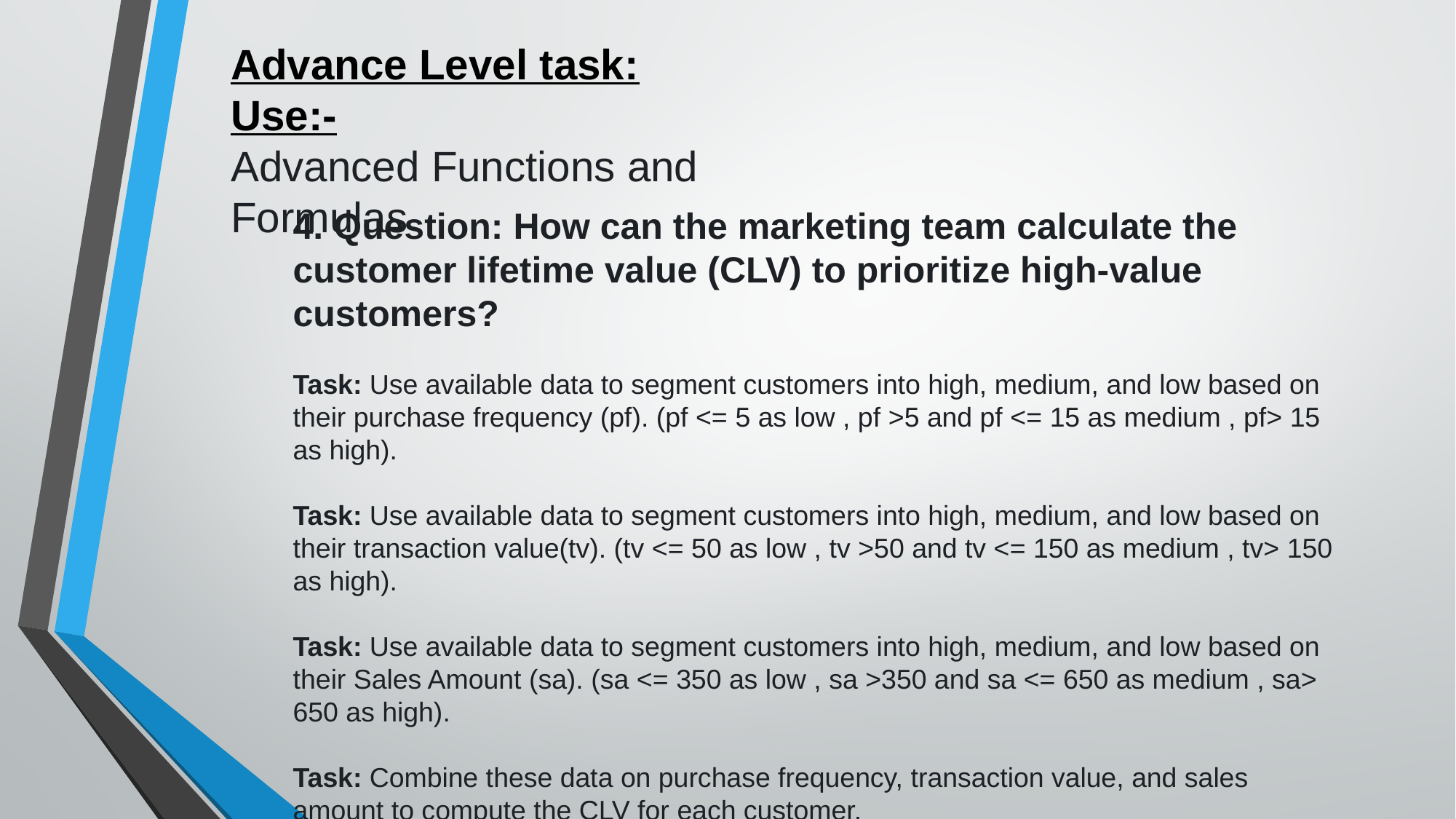

Advance Level task:
Use:-
Advanced Functions and Formulas
4. Question: How can the marketing team calculate the customer lifetime value (CLV) to prioritize high-value customers?

Task: Use available data to segment customers into high, medium, and low based on their purchase frequency (pf). (pf <= 5 as low , pf >5 and pf <= 15 as medium , pf> 15 as high).

Task: Use available data to segment customers into high, medium, and low based on their transaction value(tv). (tv <= 50 as low , tv >50 and tv <= 150 as medium , tv> 150 as high).

Task: Use available data to segment customers into high, medium, and low based on their Sales Amount (sa). (sa <= 350 as low , sa >350 and sa <= 650 as medium , sa> 650 as high).

Task: Combine these data on purchase frequency, transaction value, and sales amount to compute the CLV for each customer.
Business Problem: The marketing company needs to calculate complex metrics like customer lifetime value and return on investment for various campaigns.